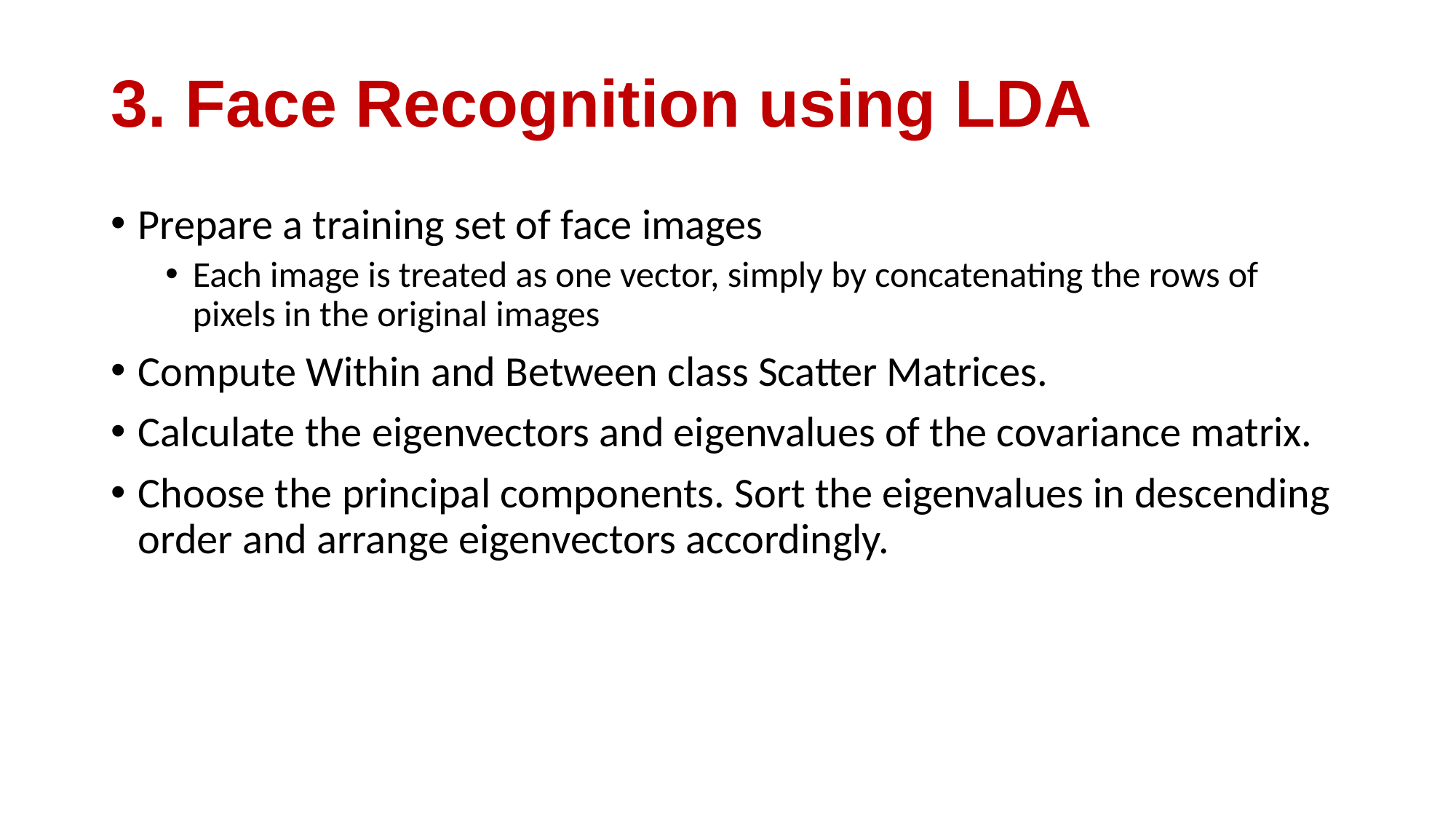

# 3. Face Recognition using LDA
Prepare a training set of face images
Each image is treated as one vector, simply by concatenating the rows of pixels in the original images
Compute Within and Between class Scatter Matrices.
Calculate the eigenvectors and eigenvalues of the covariance matrix.
Choose the principal components. Sort the eigenvalues in descending order and arrange eigenvectors accordingly.